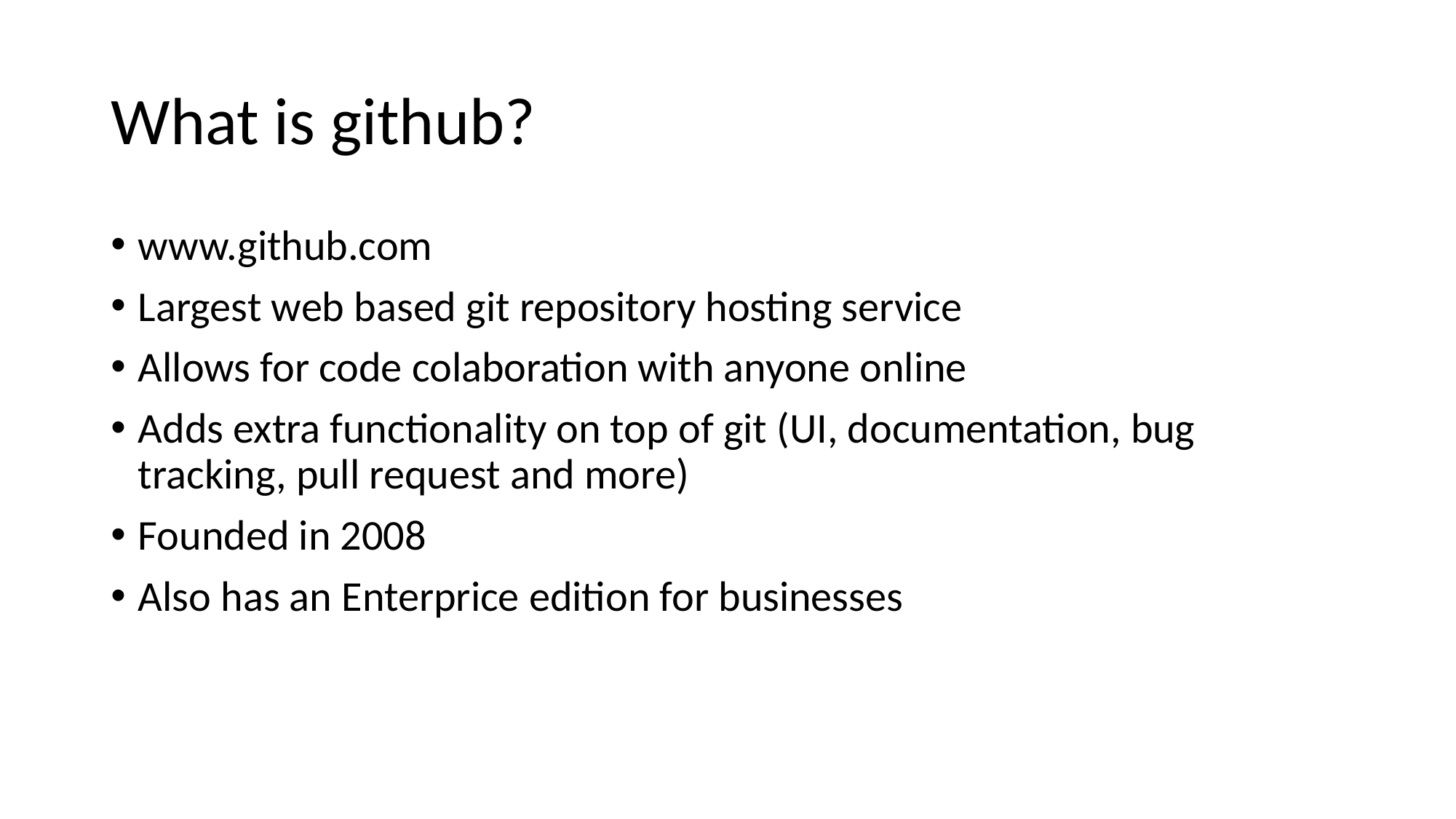

# What is github?
www.github.com
Largest web based git repository hosting service
Allows for code colaboration with anyone online
Adds extra functionality on top of git (UI, documentation, bug tracking, pull request and more)
Founded in 2008
Also has an Enterprice edition for businesses